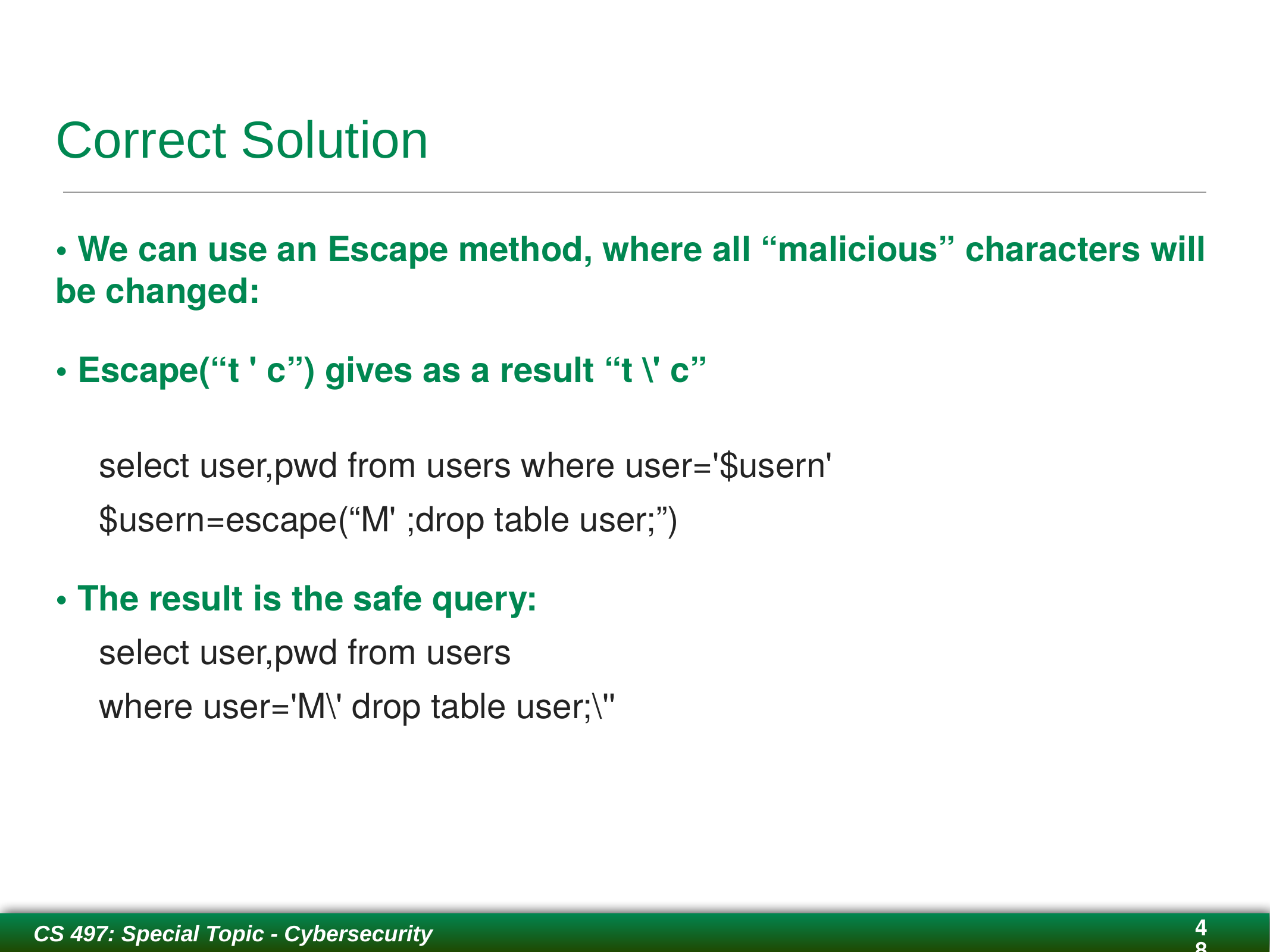

# Correct Solution
• We can use an Escape method, where all “malicious” characters will be changed:
• Escape(“t ' c”) gives as a result “t \' c”
select user,pwd from users where user='$usern'
$usern=escape(“M' ;drop table user;”)
• The result is the safe query:
select user,pwd from users
where user='M\' drop table user;\''
48